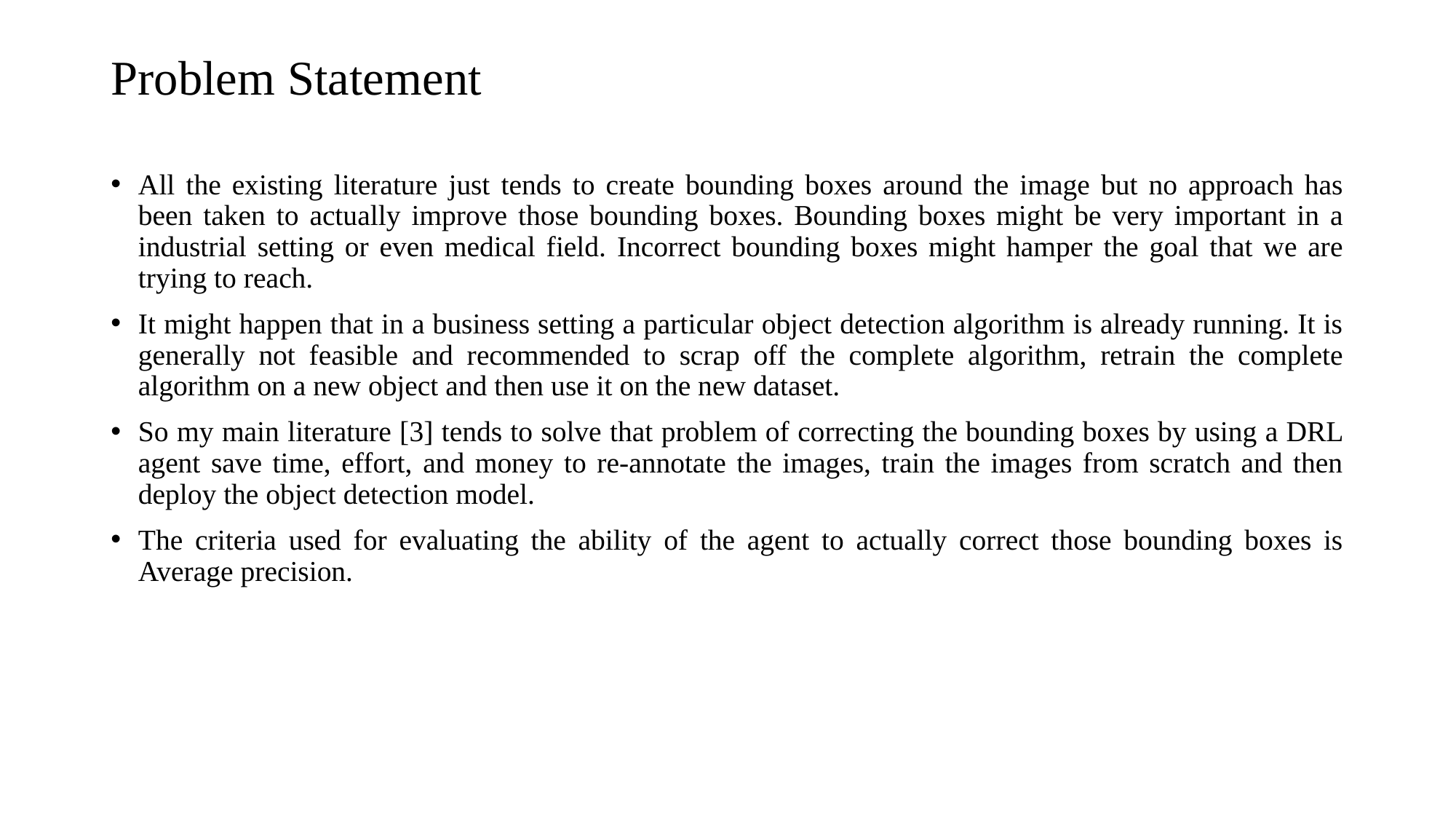

# Problem Statement
All the existing literature just tends to create bounding boxes around the image but no approach has been taken to actually improve those bounding boxes. Bounding boxes might be very important in a industrial setting or even medical field. Incorrect bounding boxes might hamper the goal that we are trying to reach.
It might happen that in a business setting a particular object detection algorithm is already running. It is generally not feasible and recommended to scrap off the complete algorithm, retrain the complete algorithm on a new object and then use it on the new dataset.
So my main literature [3] tends to solve that problem of correcting the bounding boxes by using a DRL agent save time, effort, and money to re-annotate the images, train the images from scratch and then deploy the object detection model.
The criteria used for evaluating the ability of the agent to actually correct those bounding boxes is Average precision.